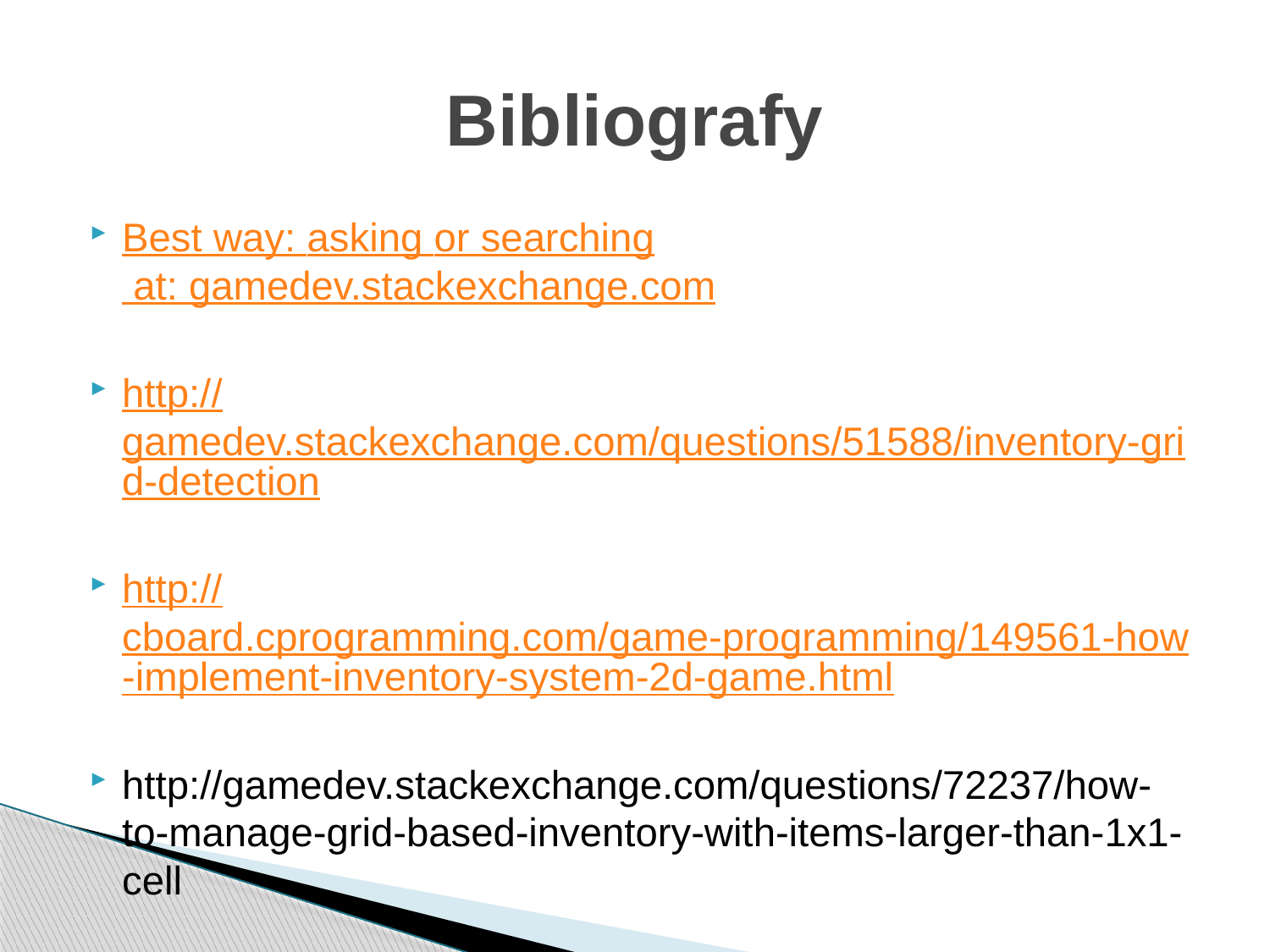

# Bibliografy
Best way: asking or searching at: gamedev.stackexchange.com

http://gamedev.stackexchange.com/questions/51588/inventory-grid-detection

http://cboard.cprogramming.com/game-programming/149561-how-implement-inventory-system-2d-game.html

http://gamedev.stackexchange.com/questions/72237/how-to-manage-grid-based-inventory-with-items-larger-than-1x1-cell